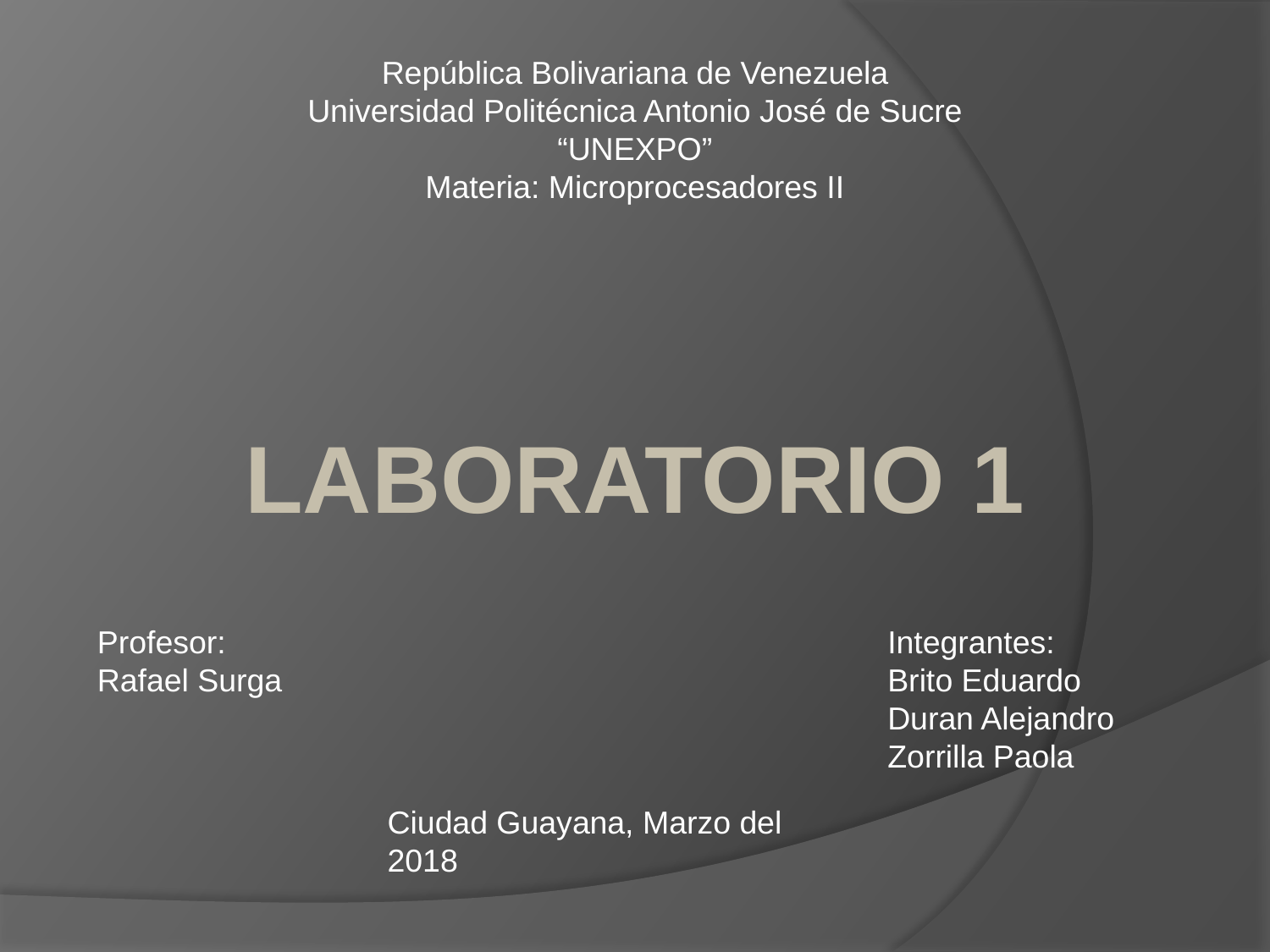

República Bolivariana de Venezuela
Universidad Politécnica Antonio José de Sucre “UNEXPO”
Materia: Microprocesadores II

Laboratorio 1
Profesor:
Rafael Surga
Integrantes:
Brito Eduardo
Duran Alejandro
Zorrilla Paola
Ciudad Guayana, Marzo del 2018